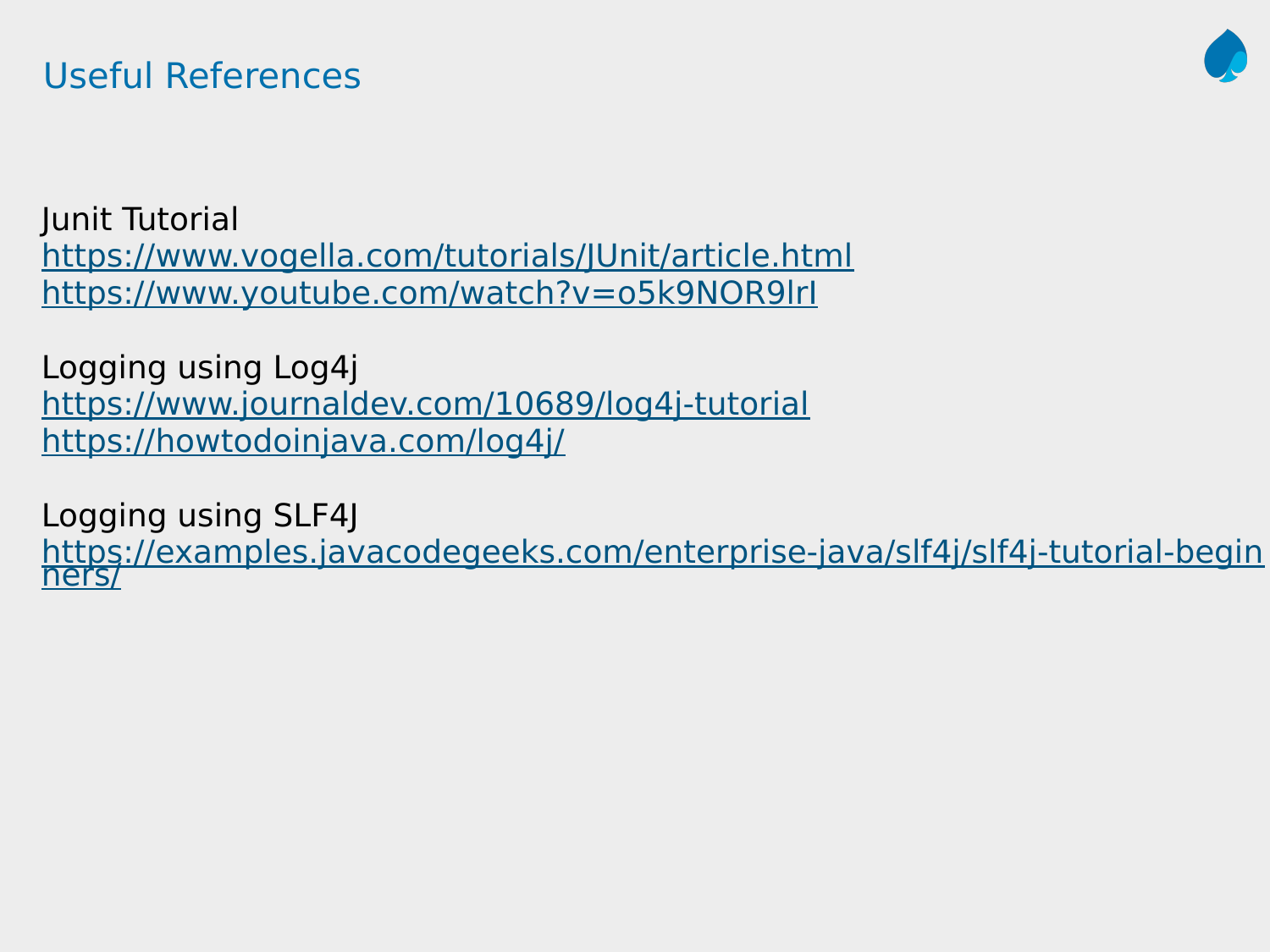

# Useful References
Junit Tutorial
https://www.vogella.com/tutorials/JUnit/article.html
https://www.youtube.com/watch?v=o5k9NOR9lrI

Logging using Log4j
https://www.journaldev.com/10689/log4j-tutorial
https://howtodoinjava.com/log4j/

Logging using SLF4J
https://examples.javacodegeeks.com/enterprise-java/slf4j/slf4j-tutorial-beginners/